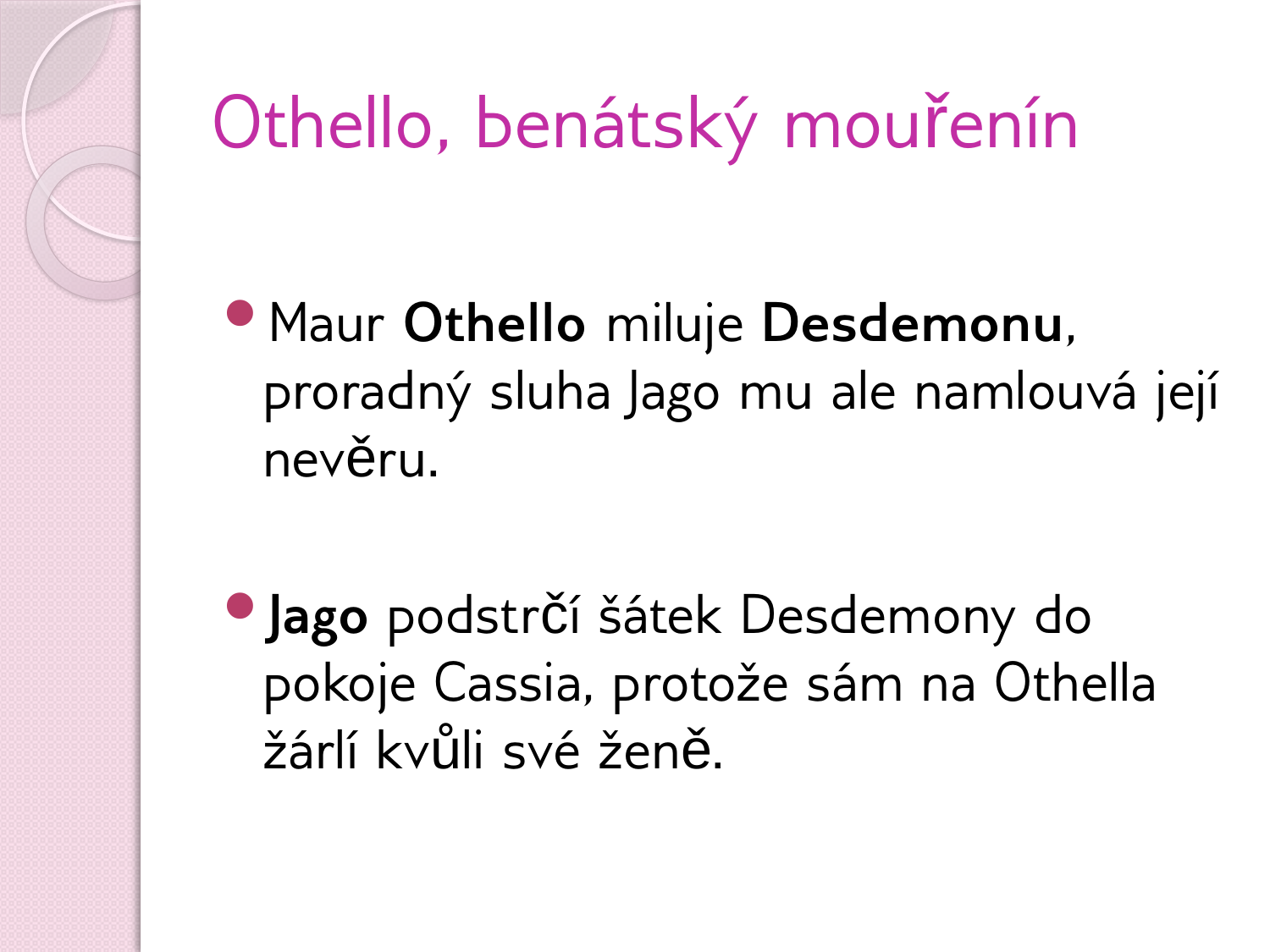

# Othello, benátský mouřenín

Maur Othello miluje Desdemonu, proradný sluha Jago mu ale namlouvá její nevěru.

Jago podstrčí šátek Desdemony do pokoje Cassia, protože sám na Othella žárlí kvůli své ženě.